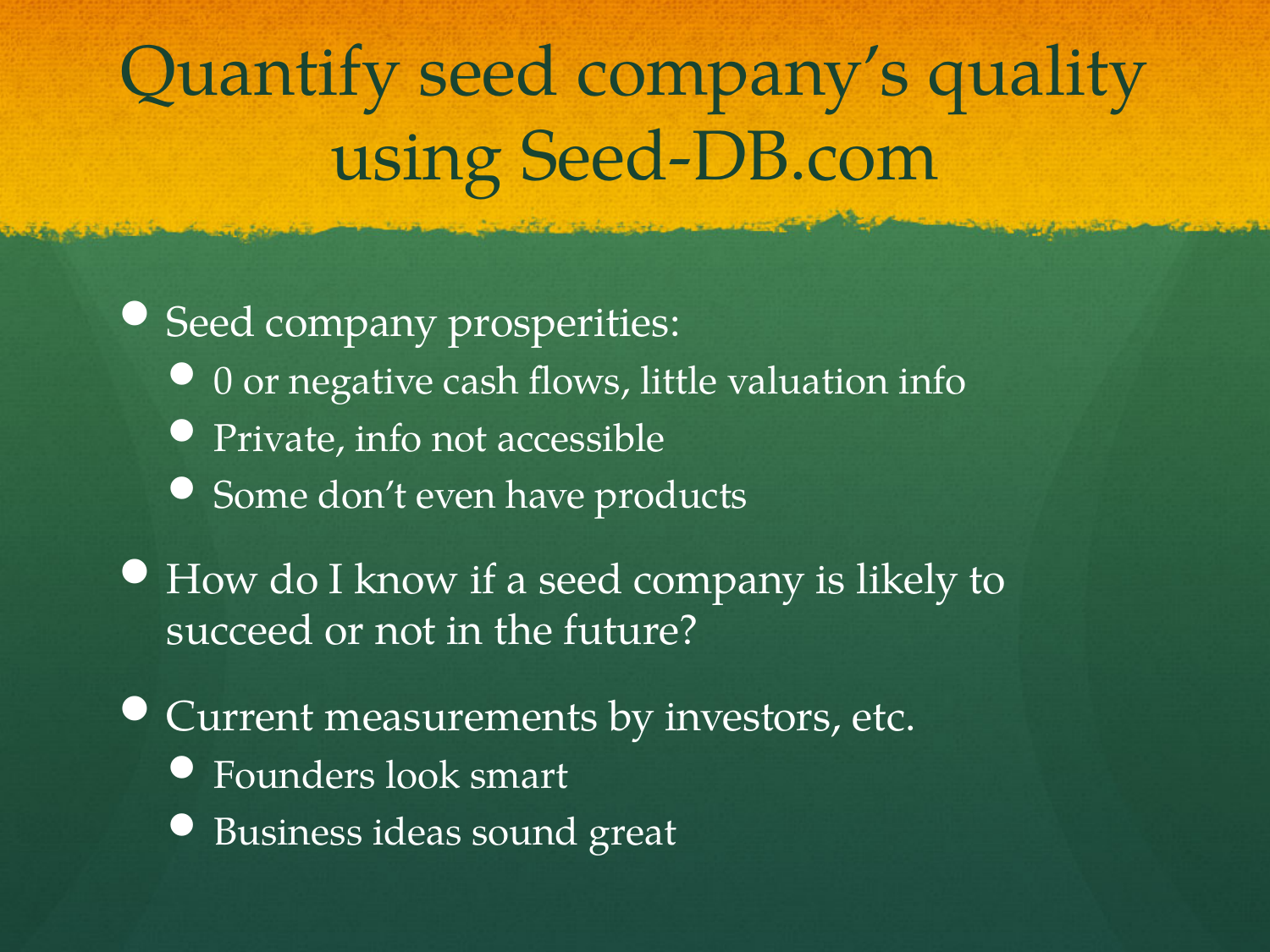

# Quantify seed company’s quality using Seed-DB.com
Seed company prosperities:
0 or negative cash flows, little valuation info
Private, info not accessible
Some don’t even have products
How do I know if a seed company is likely to succeed or not in the future?
Current measurements by investors, etc.
Founders look smart
Business ideas sound great